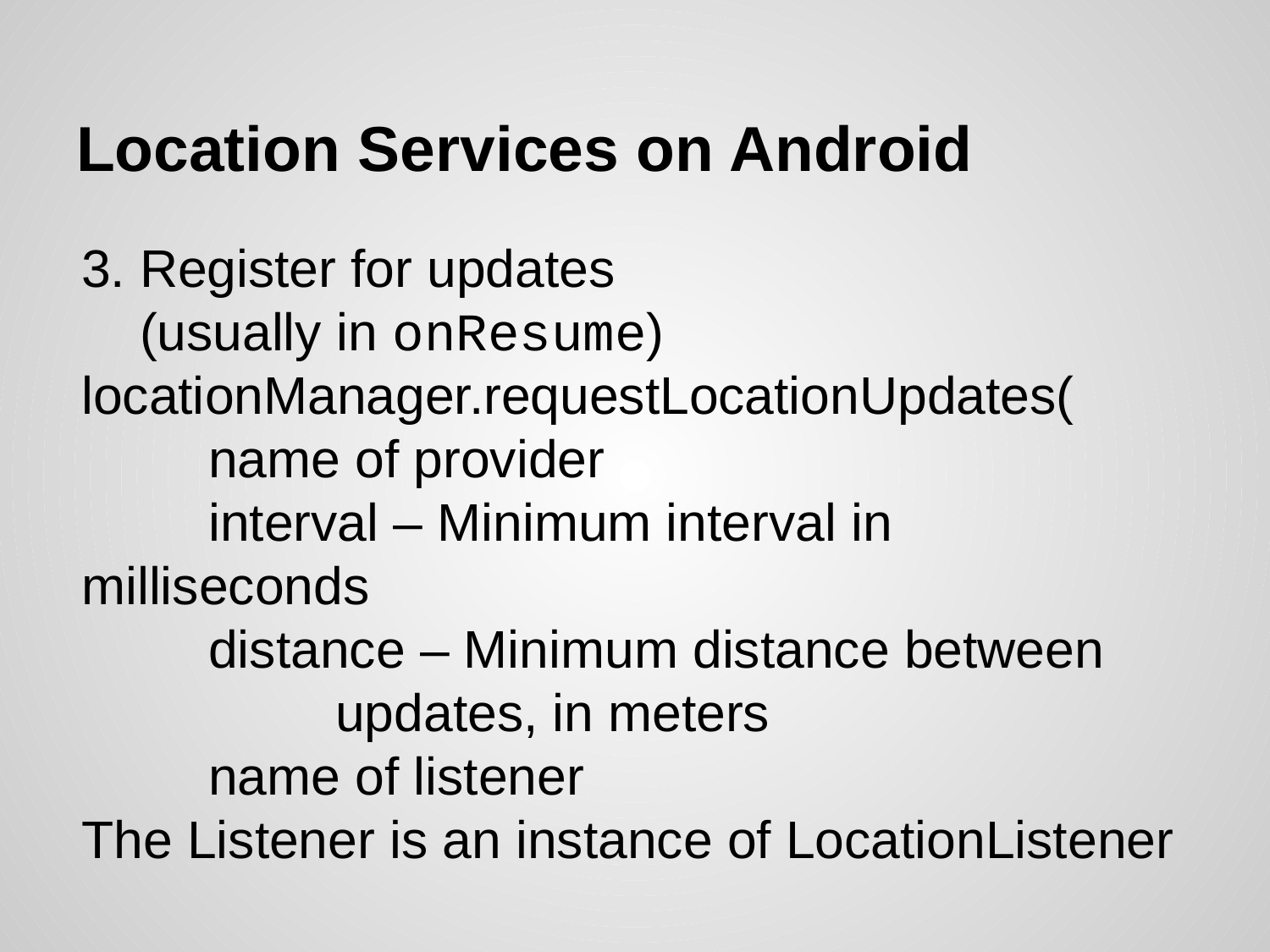

# Location Services on Android
Register for updates
(usually in onResume)
locationManager.requestLocationUpdates(
	name of provider
	interval – Minimum interval in milliseconds
	distance – Minimum distance between
		updates, in meters
	name of listener
The Listener is an instance of LocationListener